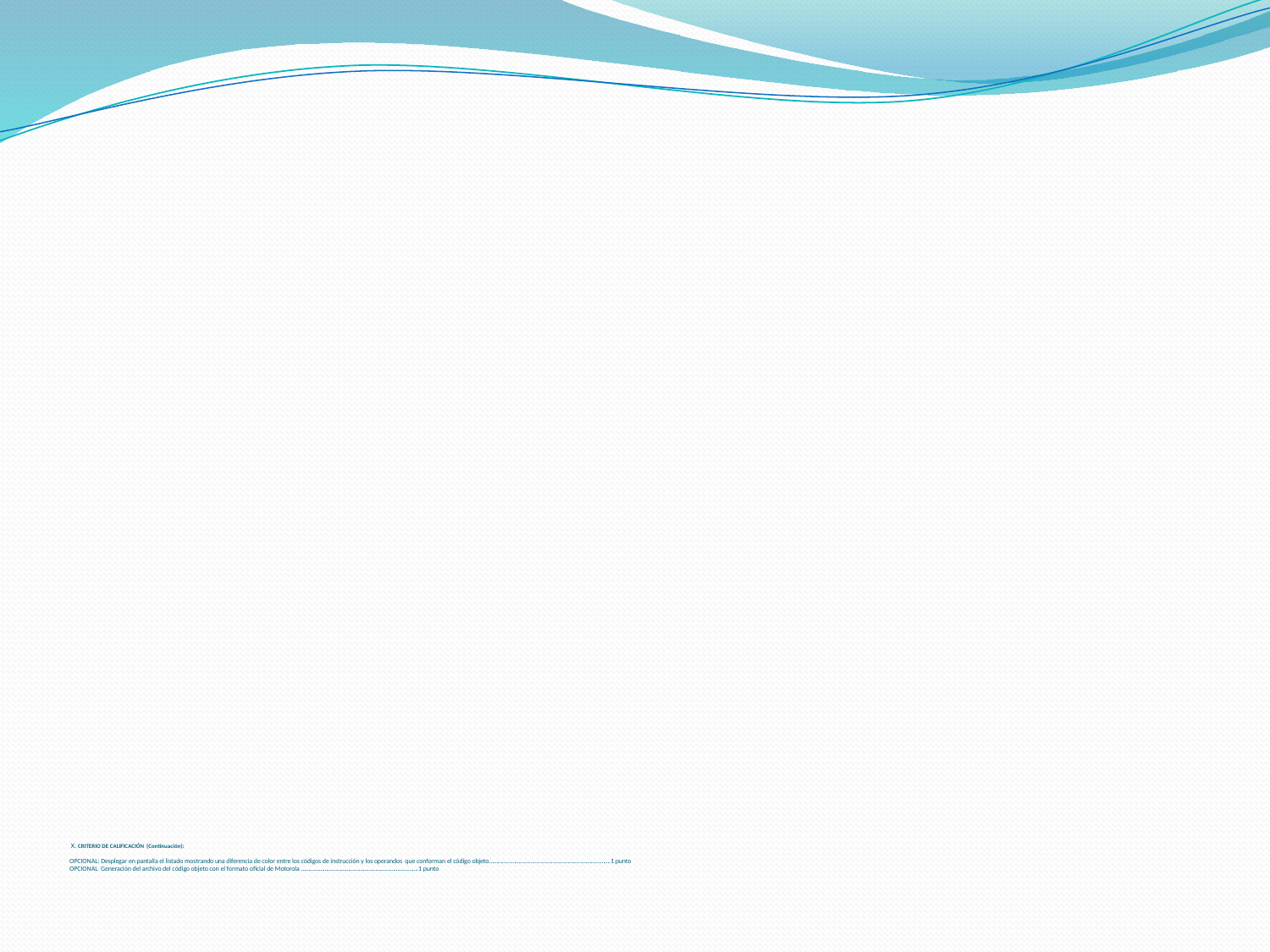

# X. CRITERIO DE CALIFICACIÓN  (Continuación):   OPCIONAL: Desplegar en pantalla el listado mostrando una diferencia de color entre los códigos de instrucción y los operandos  que conforman el código objeto……………………………………………………………………….1 punto OPCIONAL  Generación del archivo del código objeto con el formato oficial de Motorola …………………………………………………………………….1 punto